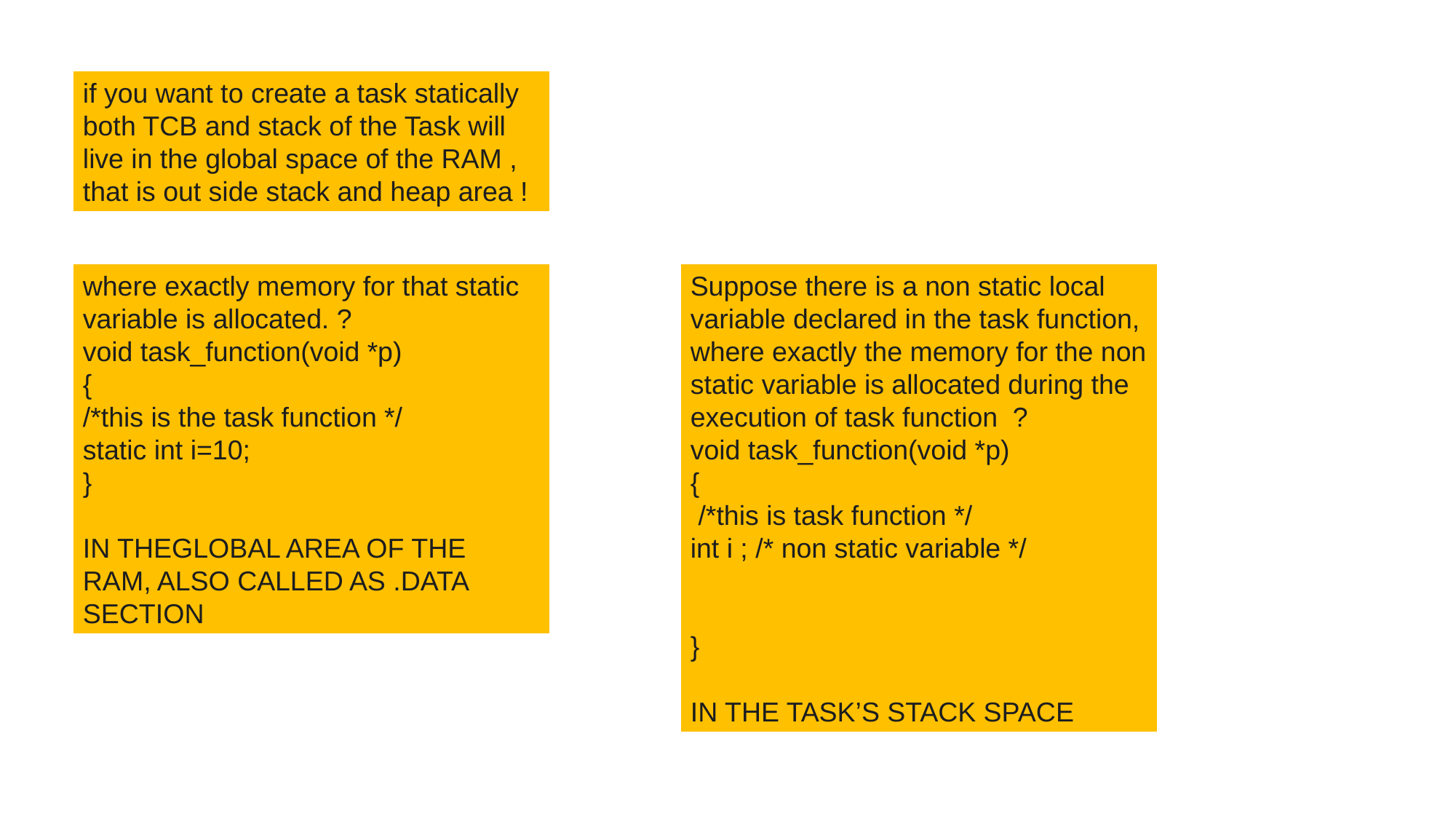

if you want to create a task statically both TCB and stack of the Task will live in the global space of the RAM , that is out side stack and heap area !
where exactly memory for that static variable is allocated. ?
void task_function(void *p)
{
/*this is the task function */
static int i=10;
}

IN THEGLOBAL AREA OF THE RAM, ALSO CALLED AS .DATA SECTION
Suppose there is a non static local variable declared in the task function, where exactly the memory for the non static variable is allocated during the execution of task function  ?
void task_function(void *p)
{
 /*this is task function */
int i ; /* non static variable */

}

IN THE TASK’S STACK SPACE